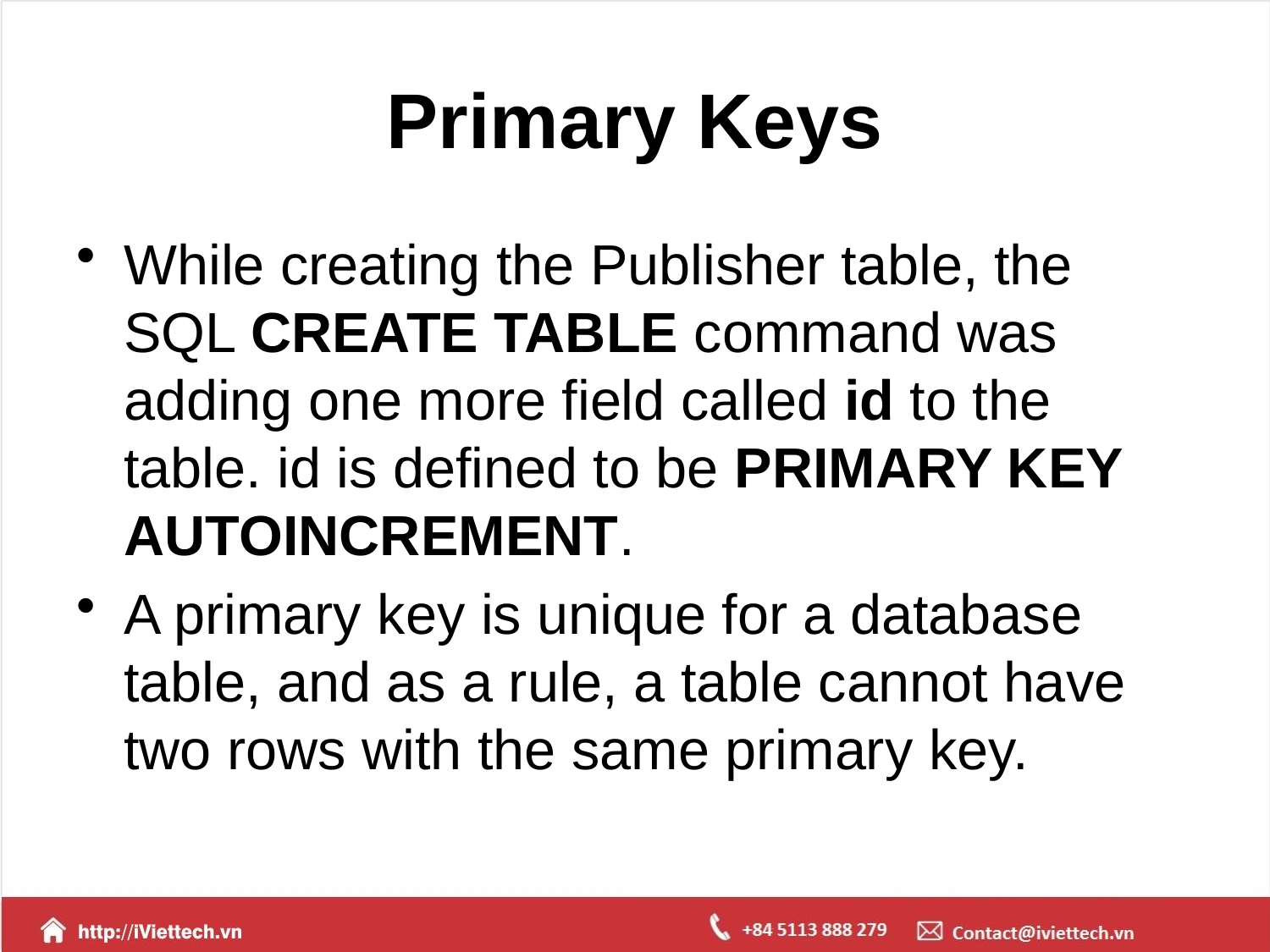

# Primary Keys
While creating the Publisher table, the SQL CREATE TABLE command was adding one more field called id to the table. id is defined to be PRIMARY KEY AUTOINCREMENT.
A primary key is unique for a database table, and as a rule, a table cannot have two rows with the same primary key.